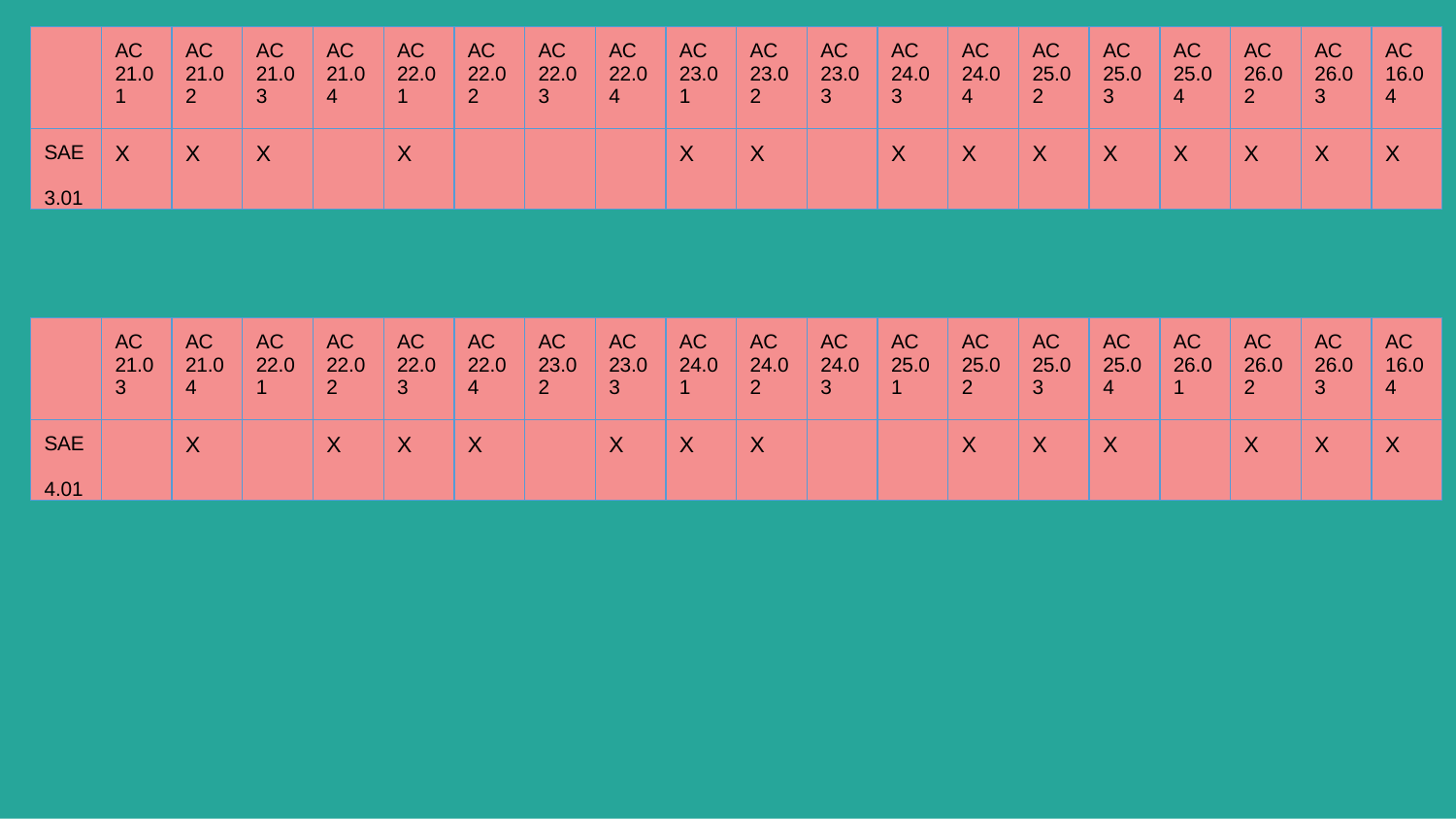

|  | AC 21.0 1 | AC 21.0 2 | AC 21.0 3 | AC 21.0 4 | AC 22.0 1 | AC 22.0 2 | AC 22.0 3 | AC 22.0 4 | AC 23.0 1 | AC 23.0 2 | AC 23.0 3 | AC 24.0 3 | AC 24.0 4 | AC 25.0 2 | AC 25.0 3 | AC 25.0 4 | AC 26.0 2 | AC 26.0 3 | AC 16.0 4 |
| --- | --- | --- | --- | --- | --- | --- | --- | --- | --- | --- | --- | --- | --- | --- | --- | --- | --- | --- | --- |
| SAE 3.01 | Χ | Χ | Χ |  | Χ |  |  |  | Χ | Χ |  | Χ | Χ | Χ | Χ | Χ | Χ | Χ | Χ |
|  | AC 21.0 3 | AC 21.0 4 | AC 22.0 1 | AC 22.0 2 | AC 22.0 3 | AC 22.0 4 | AC 23.0 2 | AC 23.0 3 | AC 24.0 1 | AC 24.0 2 | AC 24.0 3 | AC 25.0 1 | AC 25.0 2 | AC 25.0 3 | AC 25.0 4 | AC 26.0 1 | AC 26.0 2 | AC 26.0 3 | AC 16.0 4 |
| --- | --- | --- | --- | --- | --- | --- | --- | --- | --- | --- | --- | --- | --- | --- | --- | --- | --- | --- | --- |
| SAE 4.01 |  | Χ |  | Χ | Χ | Χ |  | Χ | Χ | Χ |  |  | Χ | Χ | Χ |  | Χ | Χ | Χ |